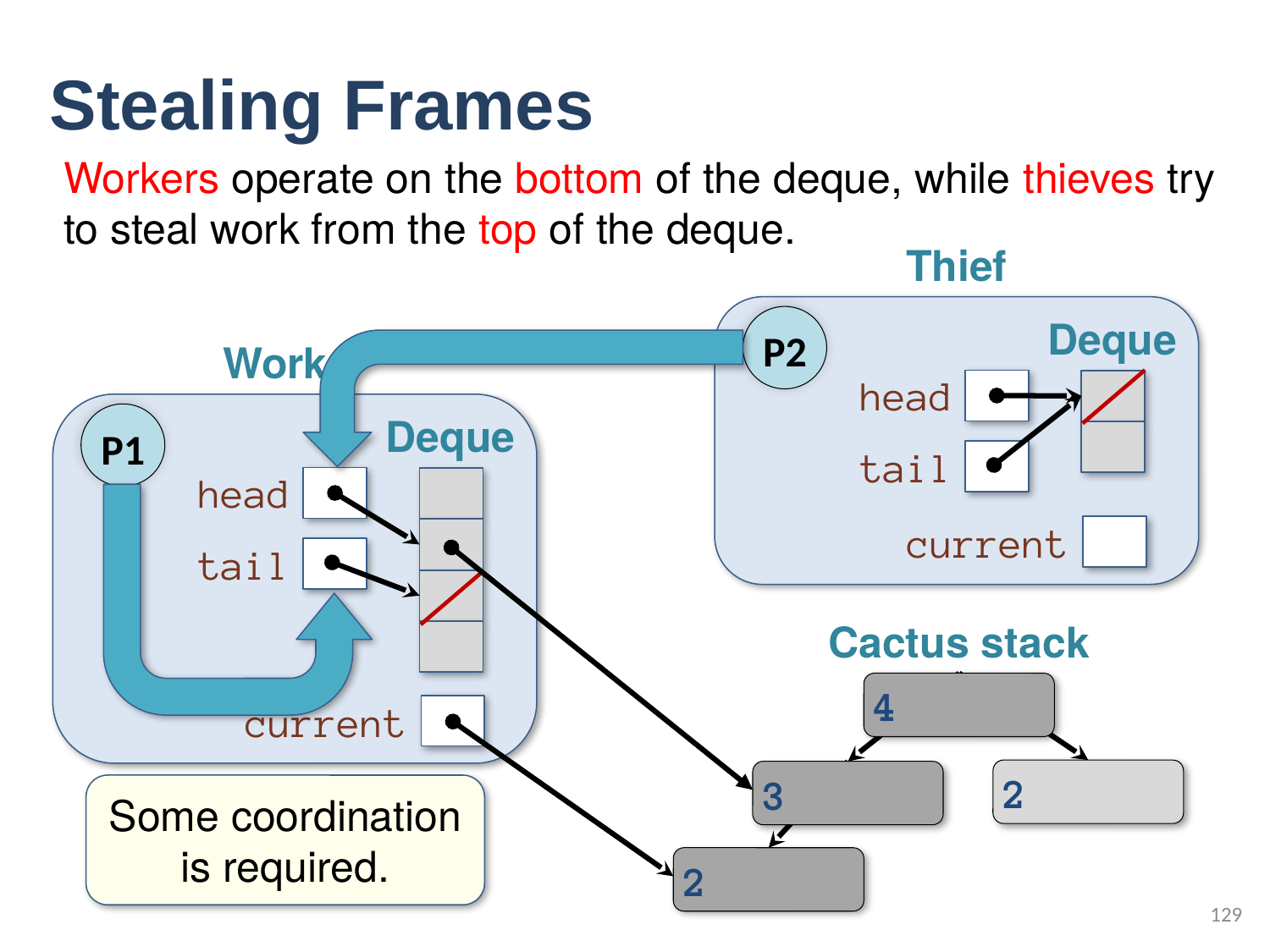

# Stealing Frames
Workers operate on the bottom of the deque, while thieves try to steal work from the top of the deque.

Thief

P2
Deque
Worker
head

P1
Deque

tail

head

current

tail

Cactus stack

4
current

2

3
Some coordination is required.

2
129